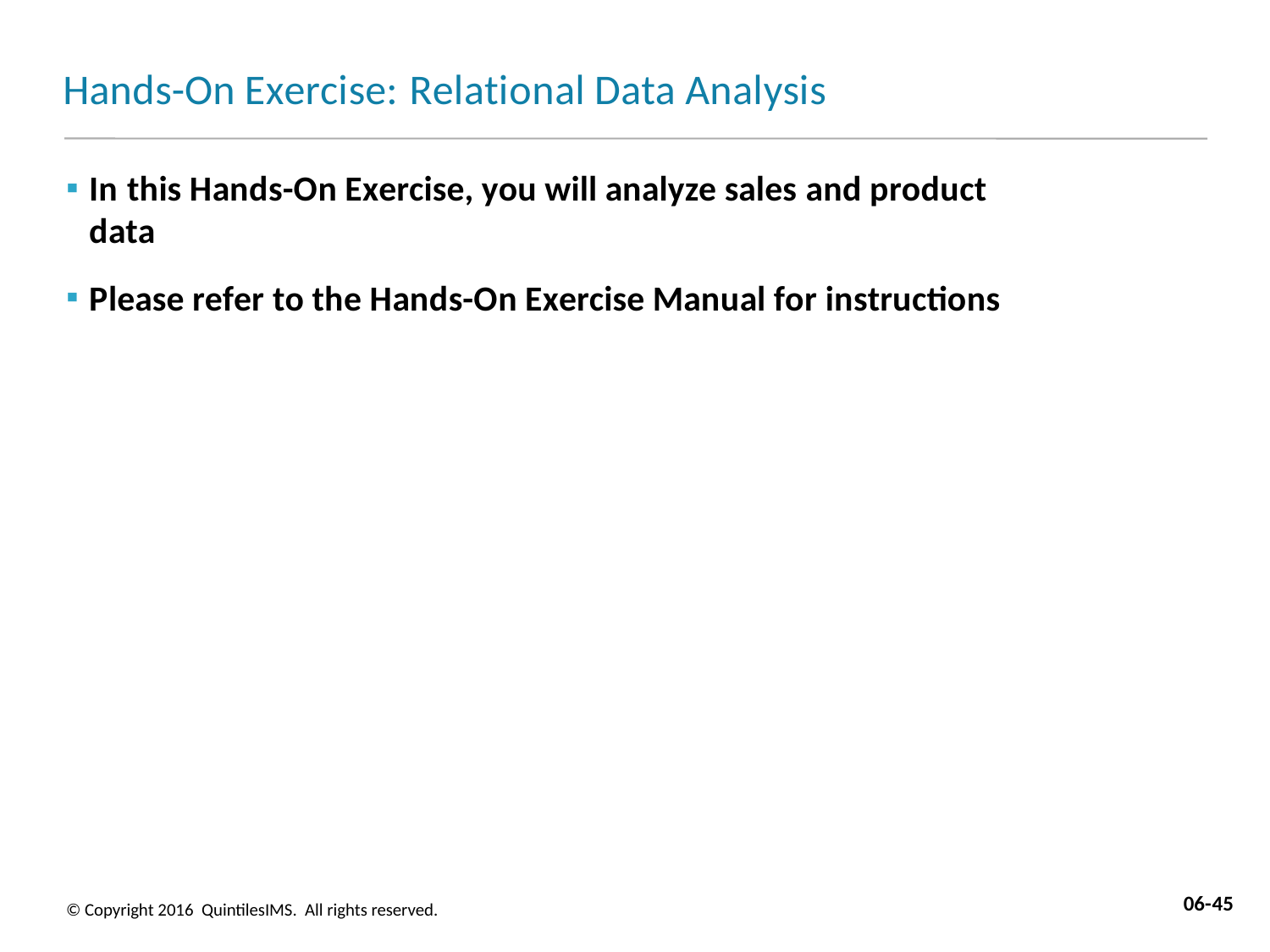

# Hands-On Exercise: Relational Data Analysis
In this Hands-On Exercise, you will analyze sales and product data
Please refer to the Hands-On Exercise Manual for instructions
06-45
© Copyright 2016  QuintilesIMS.  All rights reserved.